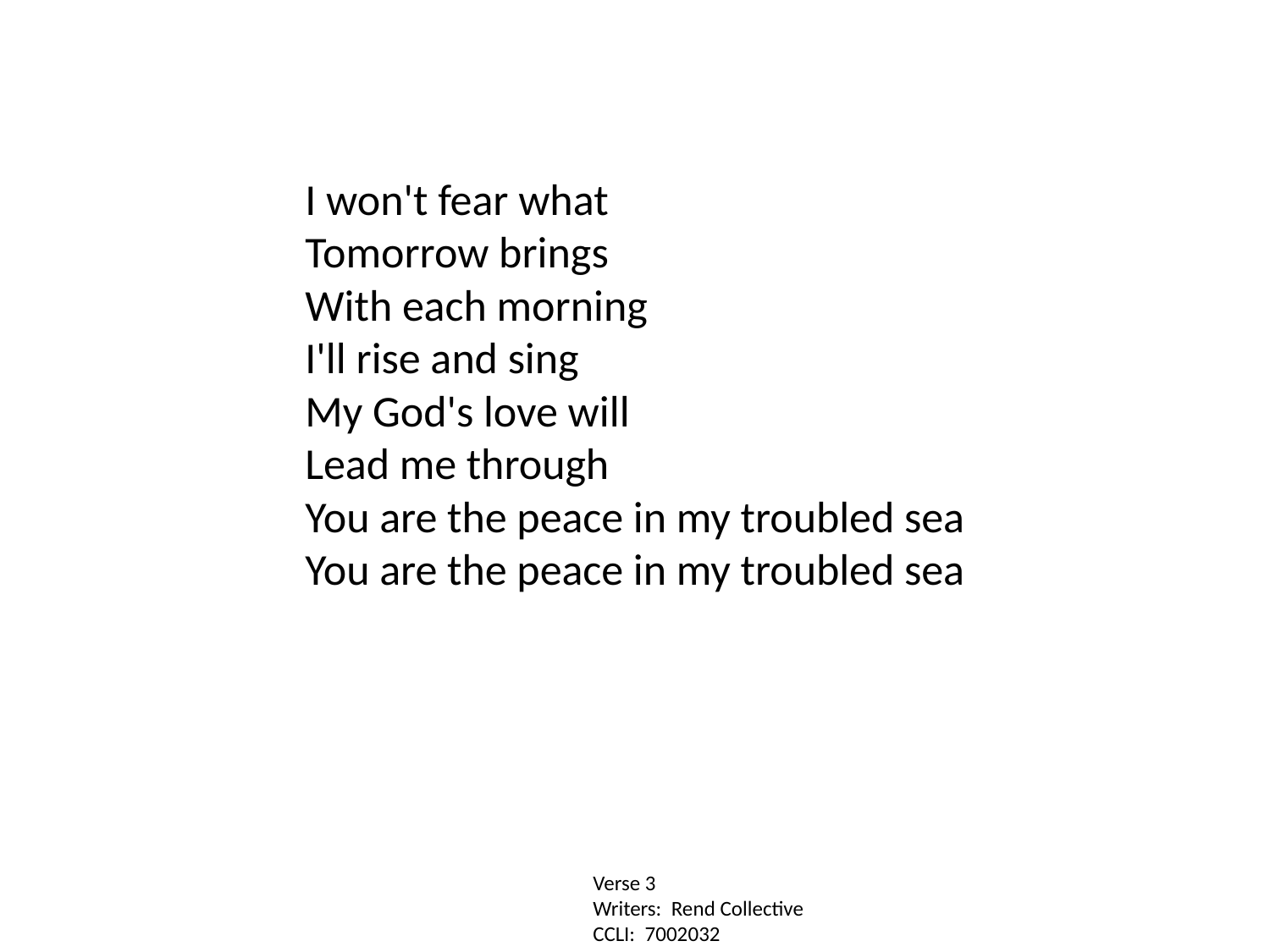

I won't fear what
Tomorrow brings
With each morning
I'll rise and sing
My God's love will
Lead me through
You are the peace in my troubled sea
You are the peace in my troubled sea

Verse 3
Writers:  Rend Collective
CCLI:  7002032